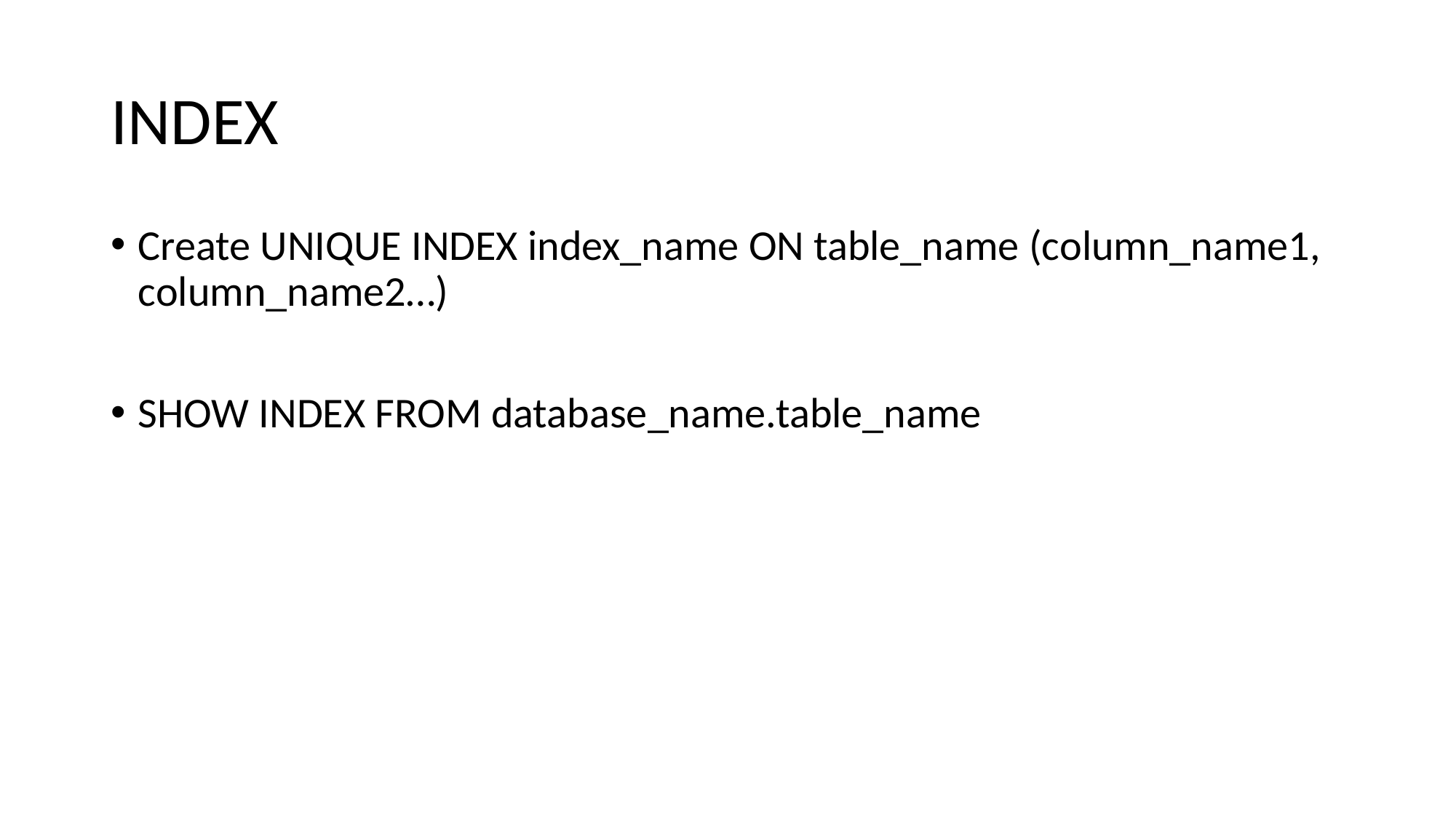

# INDEX
Create UNIQUE INDEX index_name ON table_name (column_name1, column_name2…)

SHOW INDEX FROM database_name.table_name